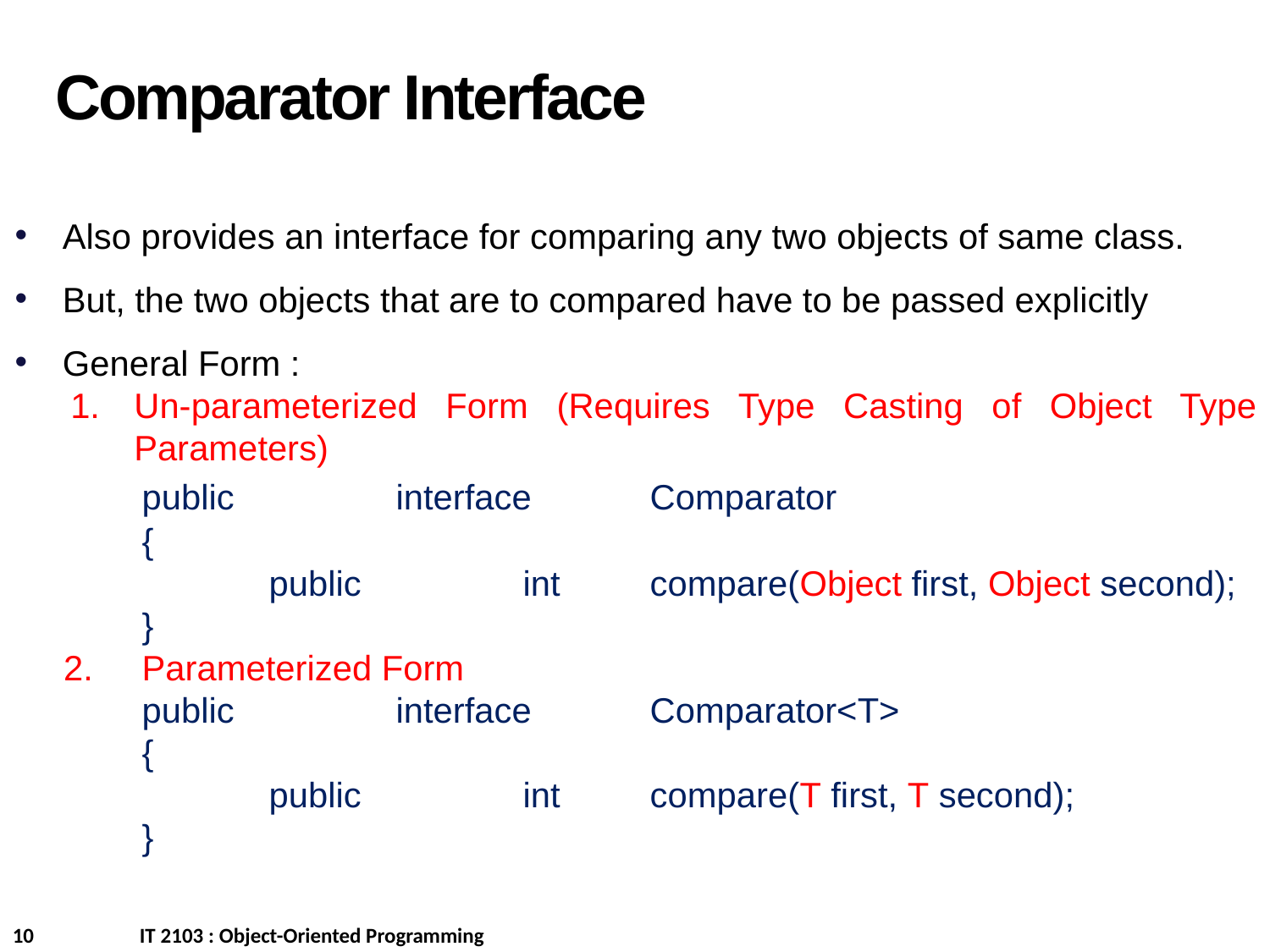

Comparator Interface
Also provides an interface for comparing any two objects of same class.
But, the two objects that are to compared have to be passed explicitly
General Form :
Un-parameterized Form (Requires Type Casting of Object Type Parameters)
	public		interface	Comparator
	{
		public		int	compare(Object first, Object second);
	}
     2.	Parameterized Form
	public		interface	Comparator<T>
	{
		public		int	compare(T first, T second);
	}